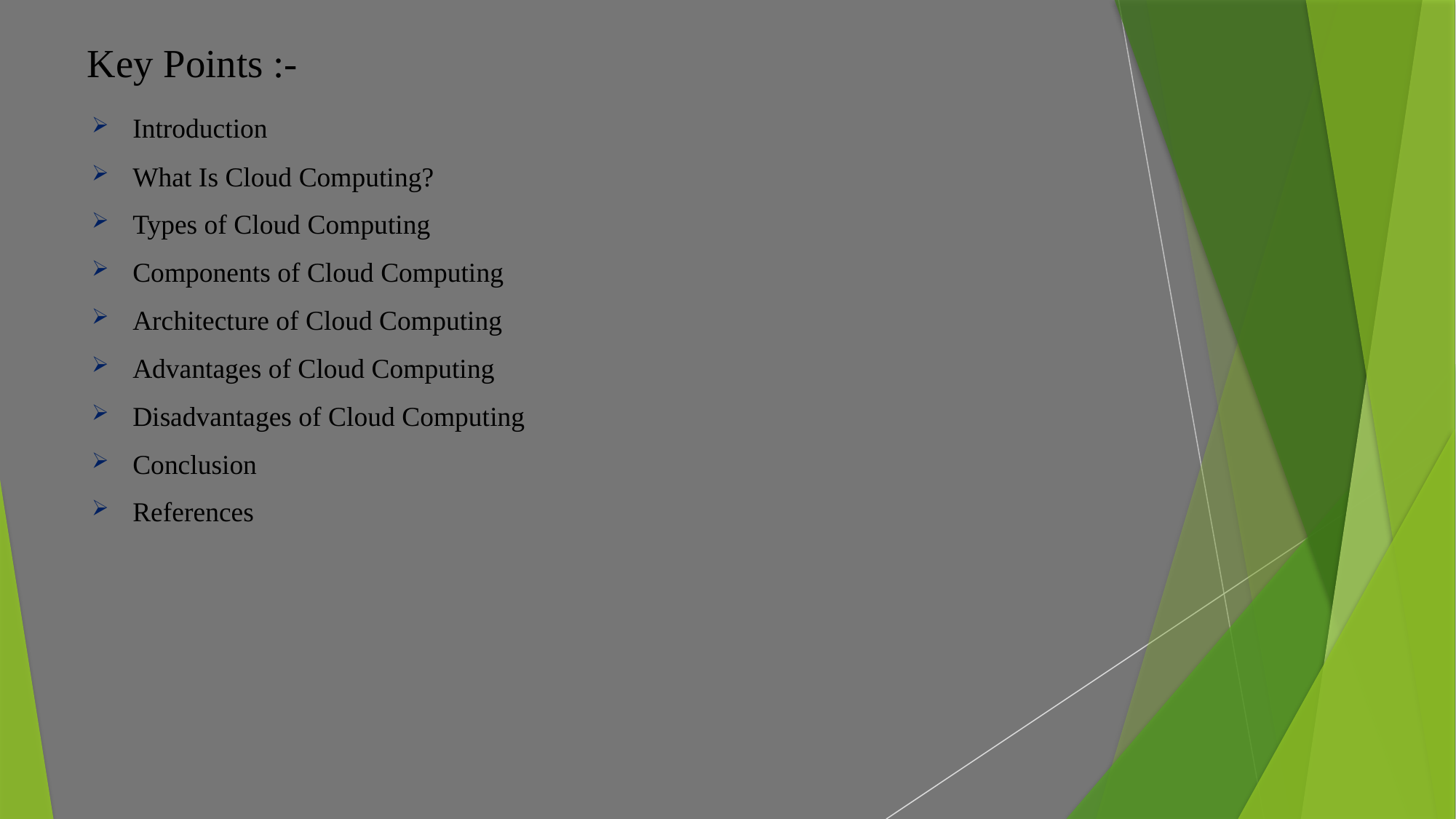

# Key Points :-
Introduction
What Is Cloud Computing?
Types of Cloud Computing
Components of Cloud Computing
Architecture of Cloud Computing
Advantages of Cloud Computing
Disadvantages of Cloud Computing
Conclusion
References